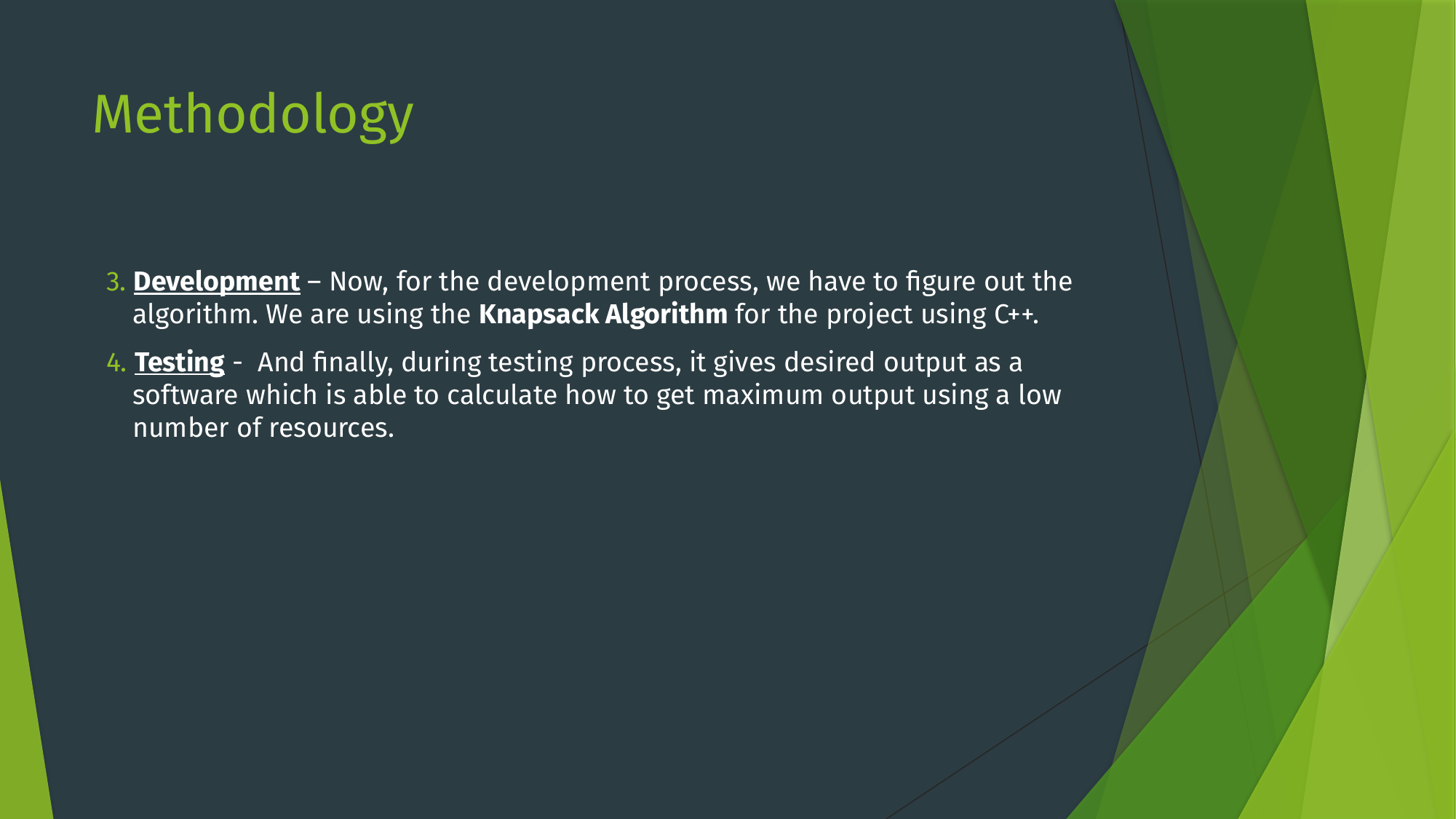

# Methodology
  3. Development – Now, for the development process, we have to figure out the algorithm. We are using the Knapsack Algorithm for the project using C++.
  4. Testing -  And finally, during testing process, it gives desired output as a software which is able to calculate how to get maximum output using a low number of resources.